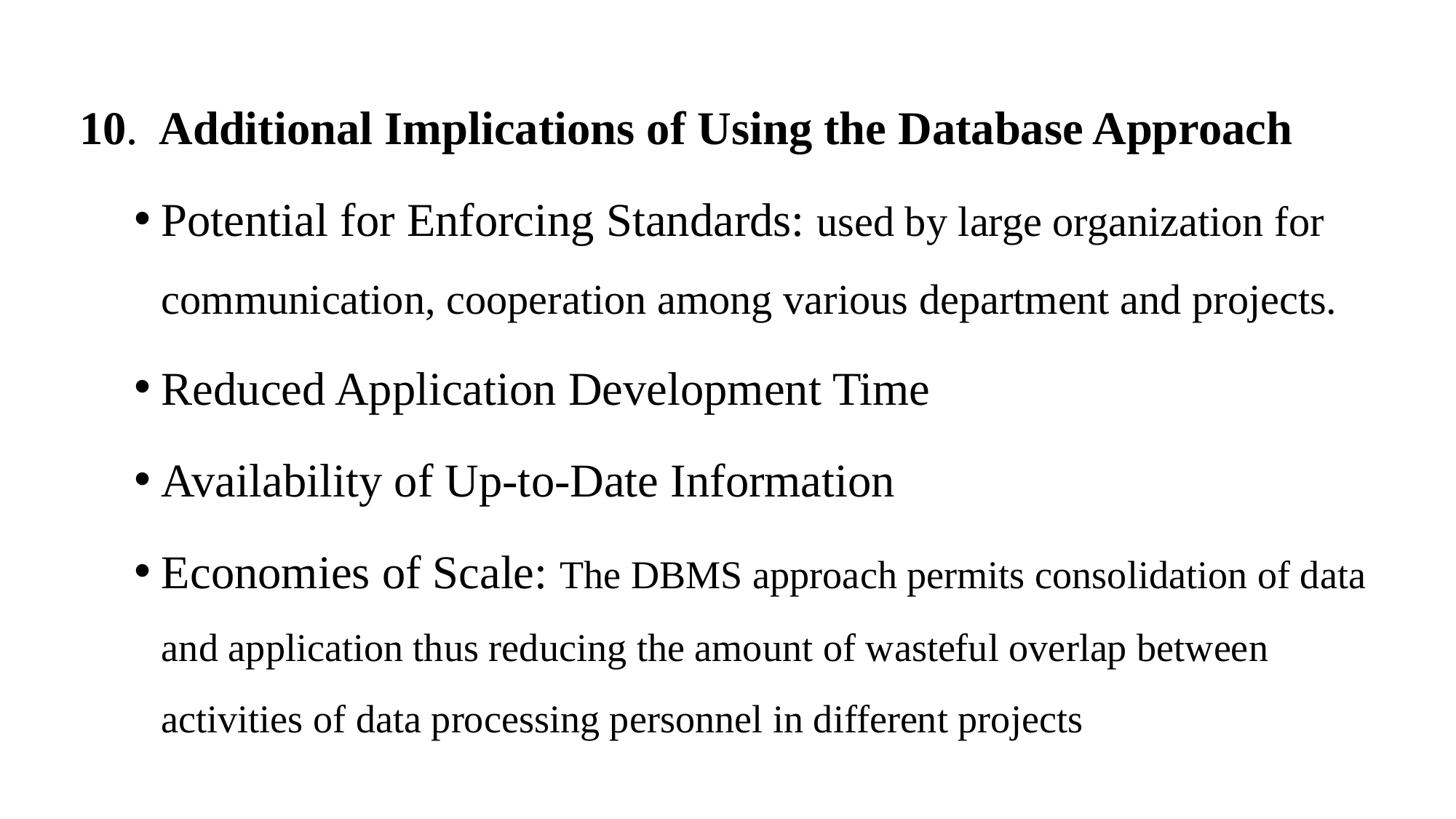

10.  Additional Implications of Using the Database Approach
Potential for Enforcing Standards: used by large organization for communication, cooperation among various department and projects.
Reduced Application Development Time
Availability of Up-to-Date Information
Economies of Scale: The DBMS approach permits consolidation of data and application thus reducing the amount of wasteful overlap between activities of data processing personnel in different projects